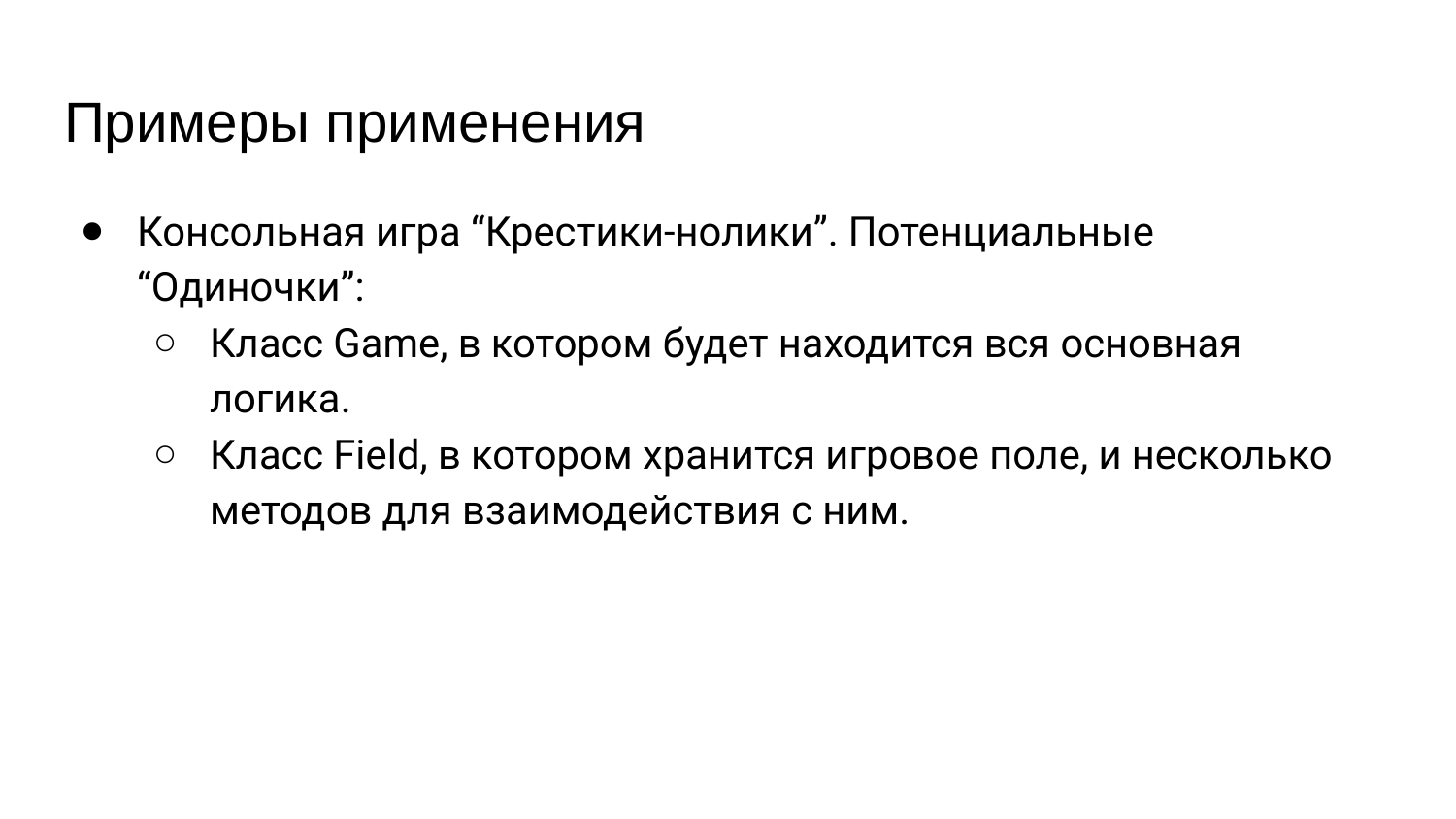

# Примеры применения
Консольная игра “Крестики-нолики”. Потенциальные “Одиночки”:
Класс Game, в котором будет находится вся основная логика.
Класс Field, в котором хранится игровое поле, и несколько методов для взаимодействия с ним.